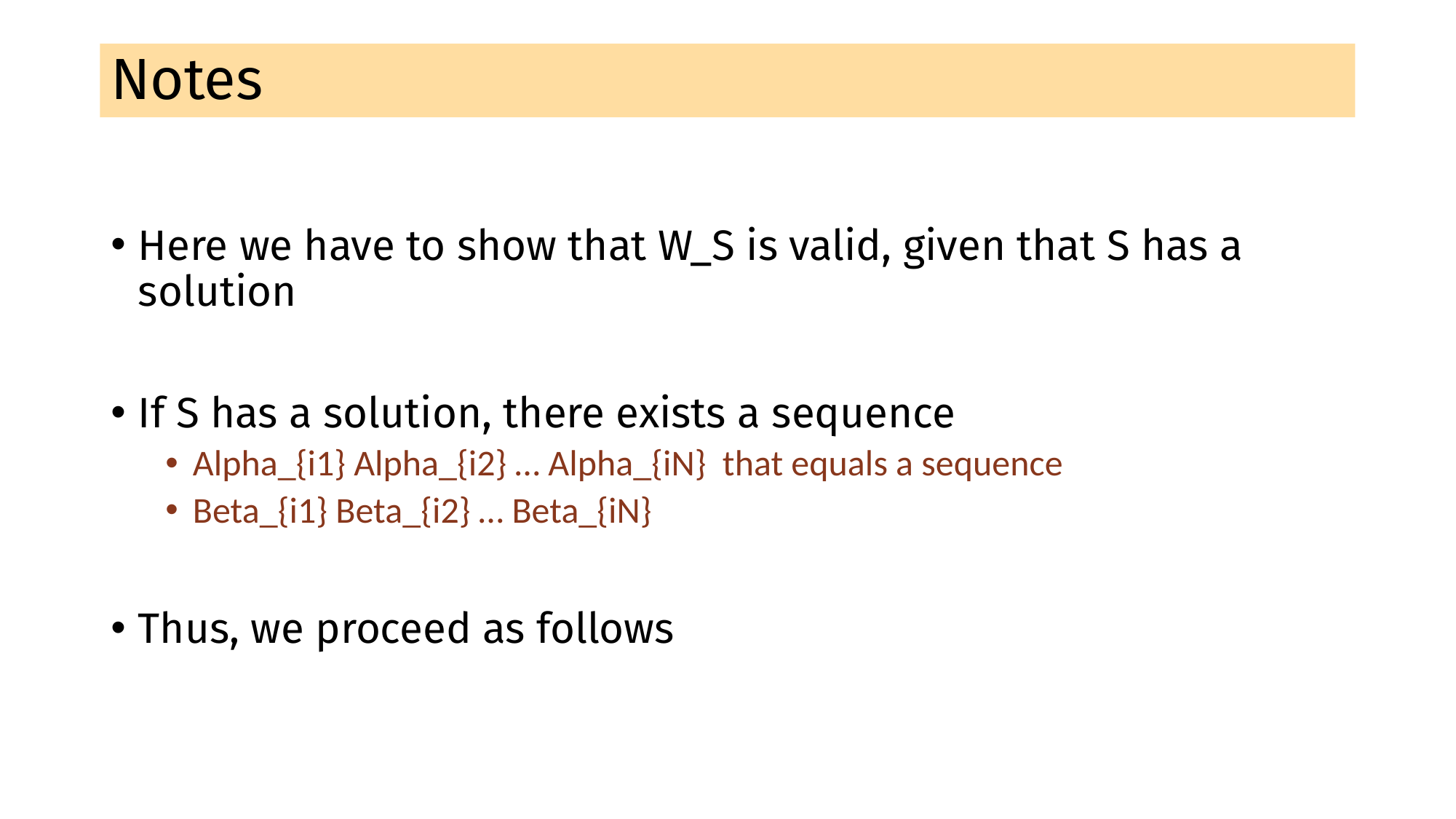

# Notes
Here we have to show that W_S is valid, given that S has a solution

If S has a solution, there exists a sequence
Alpha_{i1} Alpha_{i2} … Alpha_{iN}  that equals a sequence
Beta_{i1} Beta_{i2} … Beta_{iN}

Thus, we proceed as follows